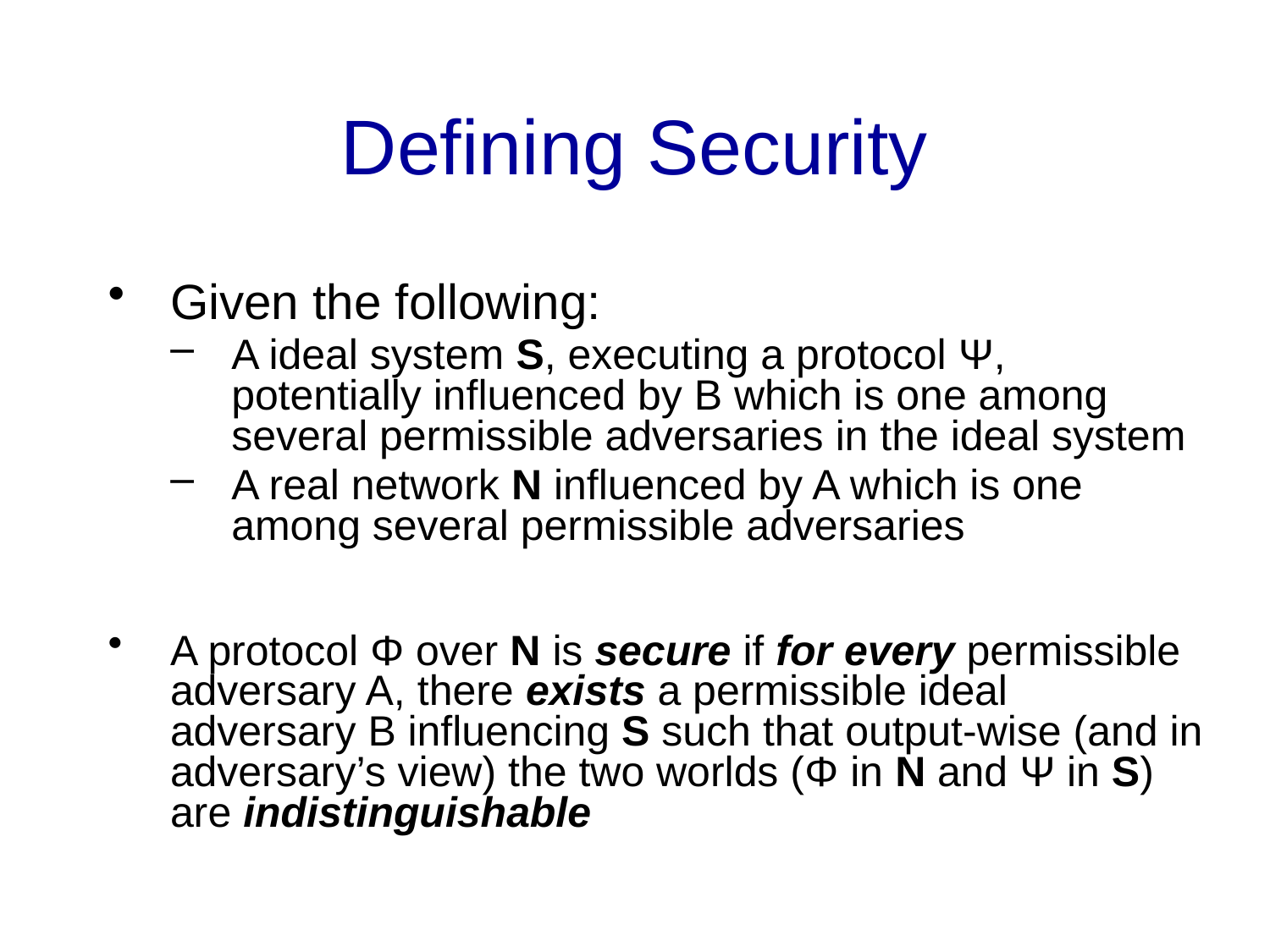

Defining Security
Given the following:
A ideal system S, executing a protocol Ψ, potentially influenced by B which is one among several permissible adversaries in the ideal system
A real network N influenced by A which is one among several permissible adversaries

A protocol Φ over N is secure if for every permissible adversary A, there exists a permissible ideal adversary B influencing S such that output-wise (and in adversary’s view) the two worlds (Φ in N and Ψ in S) are indistinguishable